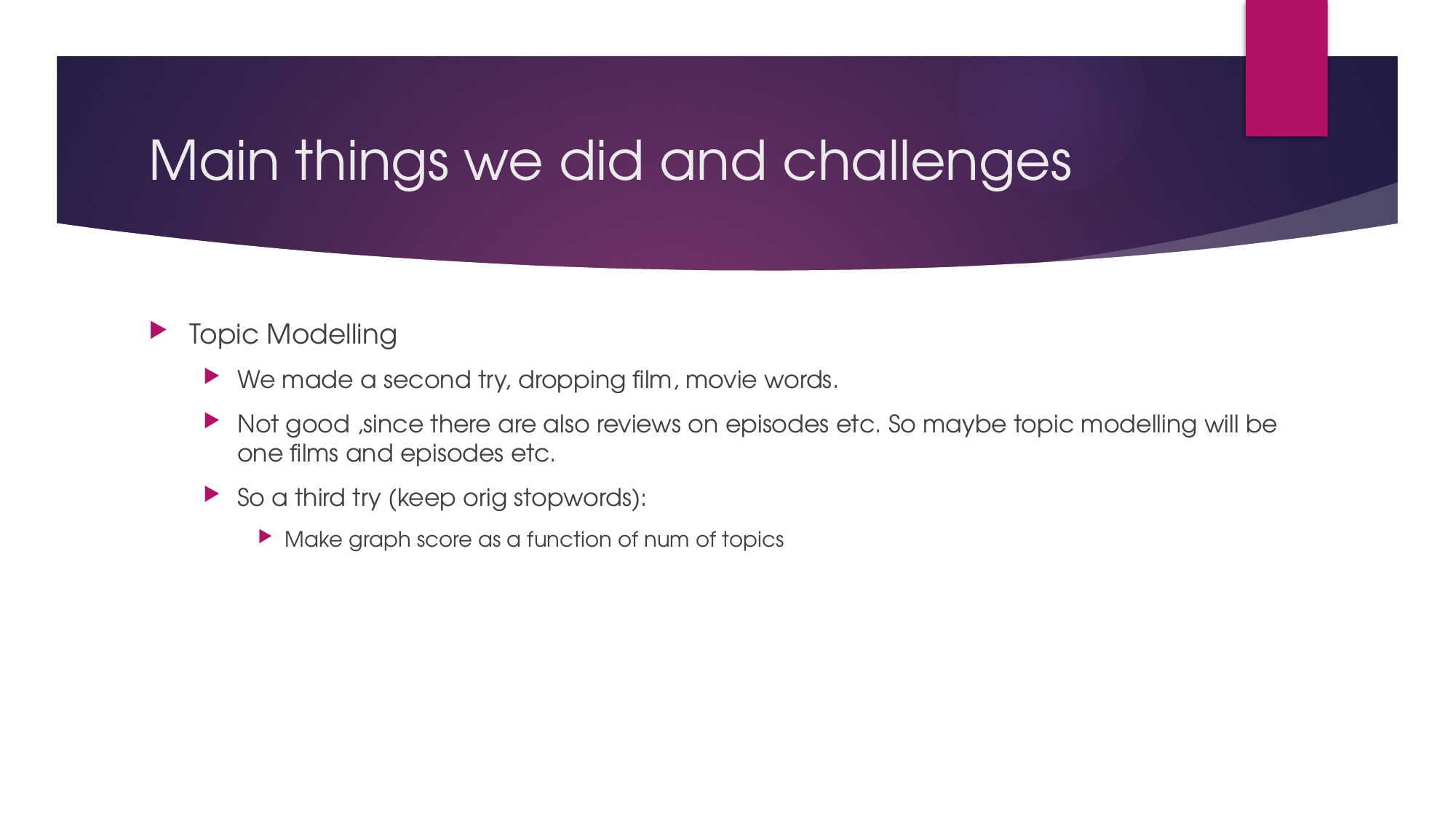

# Main things we did and challenges
Topic Modelling
We made a second try, dropping film, movie words.
Not good ,since there are also reviews on episodes etc. So maybe topic modelling will be one films and episodes etc.
So a third try (keep orig stopwords):
Make graph score as a function of num of topics